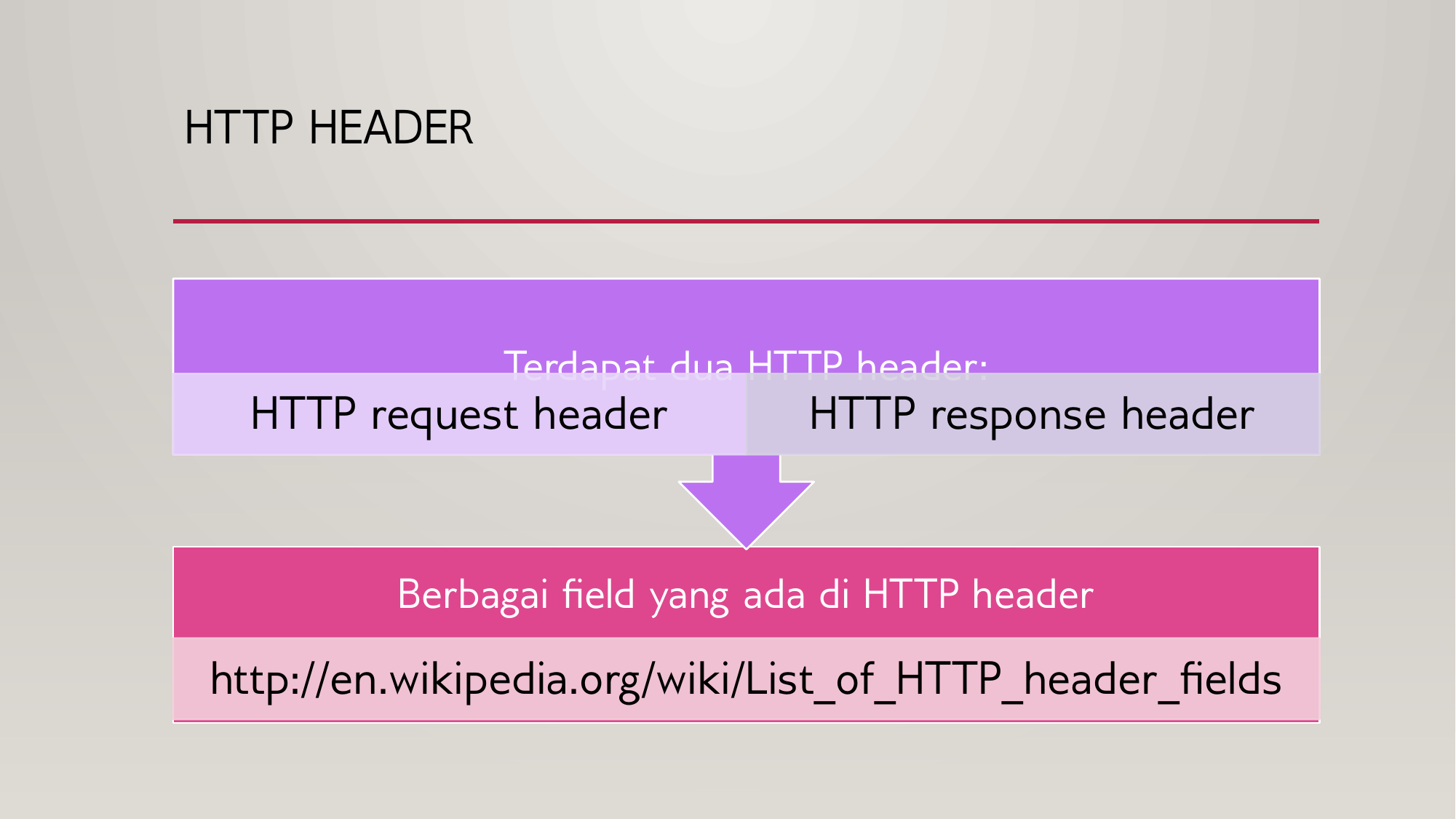

# HTTP Header

Berbagai field yang ada di HTTP header
http://en.wikipedia.org/wiki/List_of_HTTP_header_fields
Terdapat dua HTTP header:
HTTP request header
HTTP response header